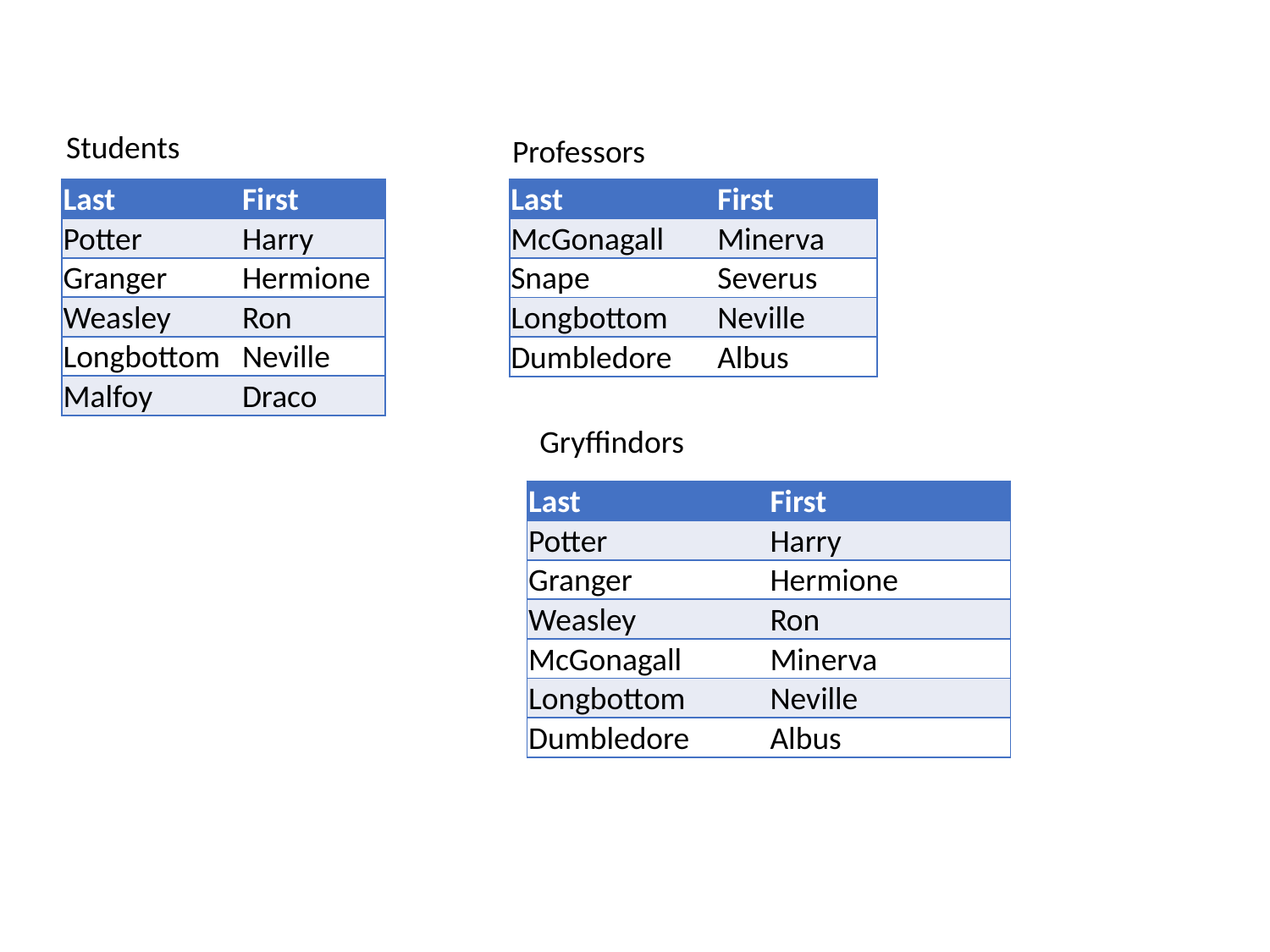

Students
Professors
| Last | First |
| --- | --- |
| Potter | Harry |
| Granger | Hermione |
| Weasley | Ron |
| Longbottom | Neville |
| Malfoy | Draco |
| Last | First |
| --- | --- |
| McGonagall | Minerva |
| Snape | Severus |
| Longbottom | Neville |
| Dumbledore | Albus |
Gryffindors
| Last | First |
| --- | --- |
| Potter | Harry |
| Granger | Hermione |
| Weasley | Ron |
| McGonagall | Minerva |
| Longbottom | Neville |
| Dumbledore | Albus |